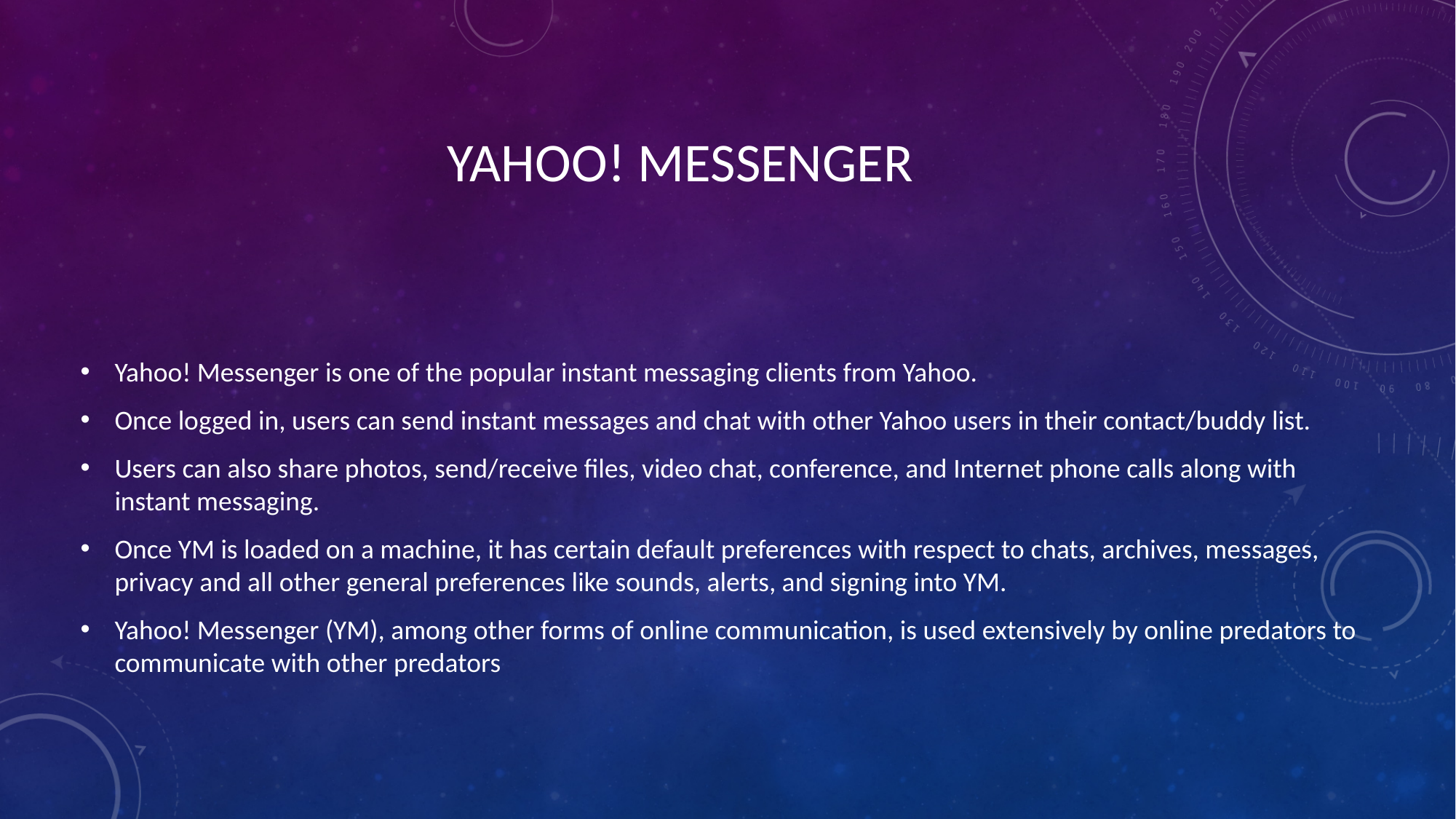

# Yahoo! Messenger
Yahoo! Messenger is one of the popular instant messaging clients from Yahoo.
Once logged in, users can send instant messages and chat with other Yahoo users in their contact/buddy list.
Users can also share photos, send/receive files, video chat, conference, and Internet phone calls along with instant messaging.
Once YM is loaded on a machine, it has certain default preferences with respect to chats, archives, messages, privacy and all other general preferences like sounds, alerts, and signing into YM.
Yahoo! Messenger (YM), among other forms of online communication, is used extensively by online predators to communicate with other predators